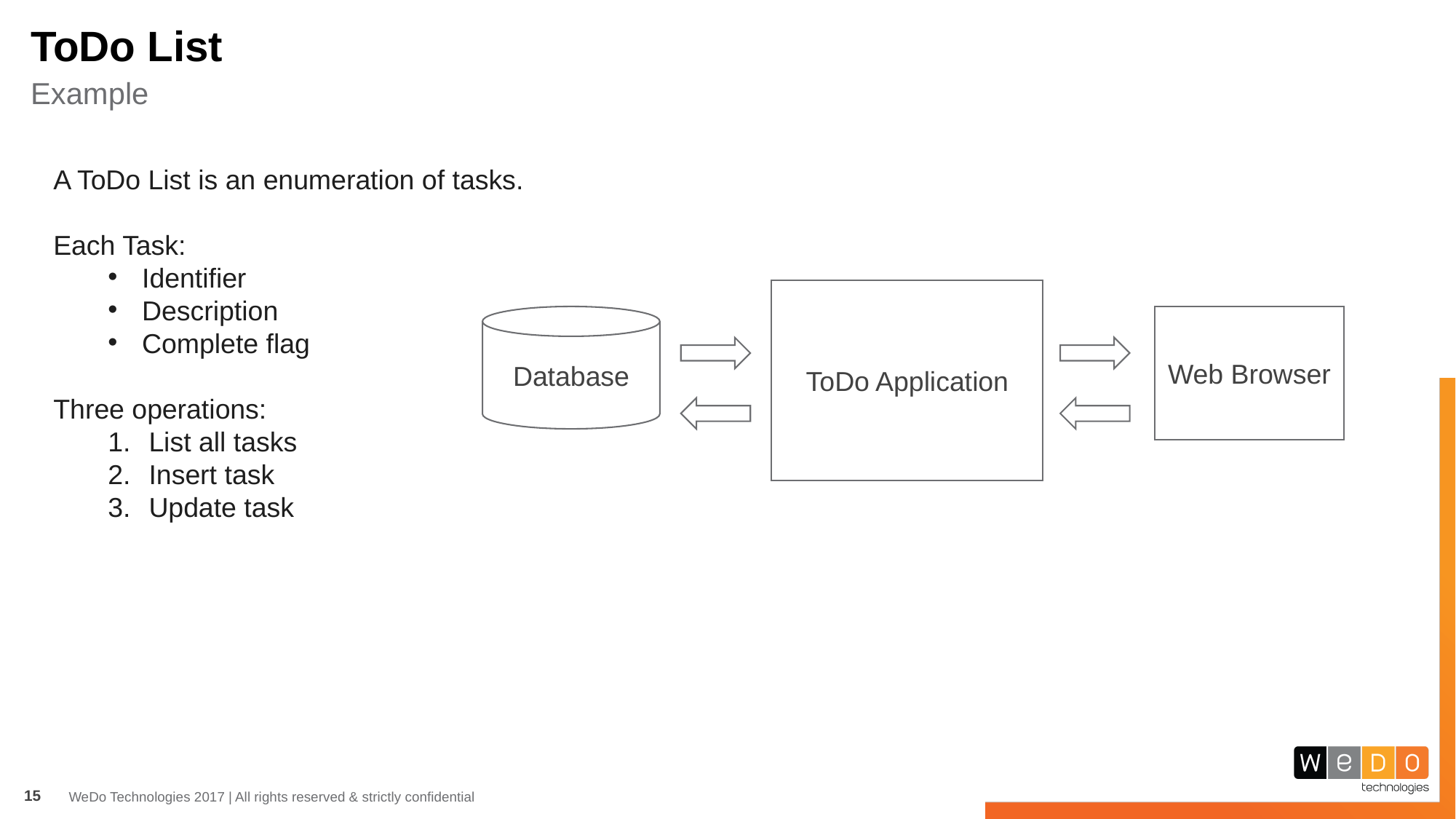

# ToDo List
Example
A ToDo List is an enumeration of tasks.

Each Task:
Identifier
Description
Complete flag

Three operations:
List all tasks
Insert task
Update task
ToDo Application
Database
Web Browser